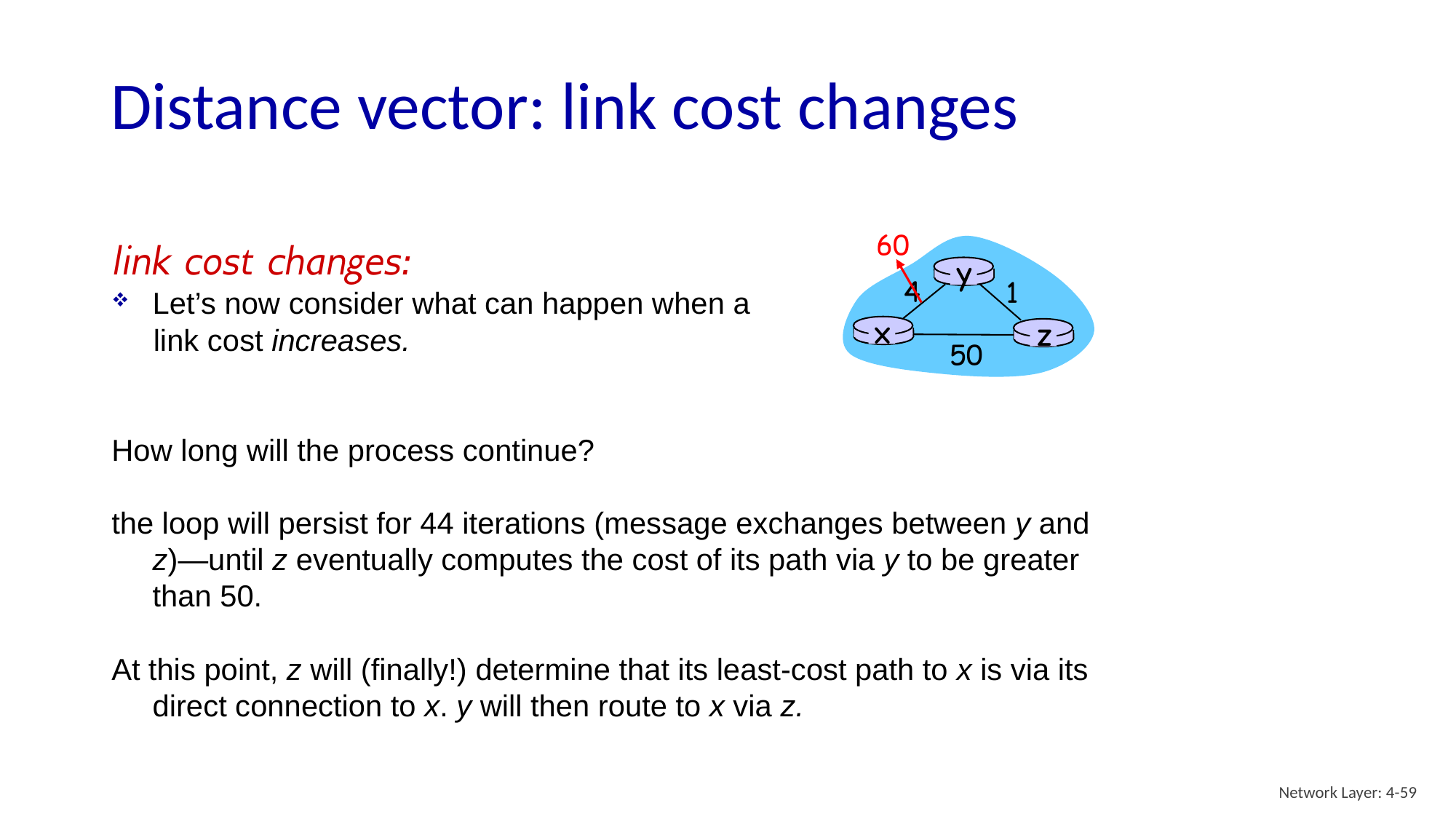

# Distance vector: link cost changes
60

y

4
1

x

z

50

link cost changes:
Let’s now consider what can happen when a
     link cost increases.

How long will the process continue?

the loop will persist for 44 iterations (message exchanges between y and z)—until z eventually computes the cost of its path via y to be greater than 50.

At this point, z will (finally!) determine that its least-cost path to x is via its direct connection to x. y will then route to x via z.

Network Layer: 4-59